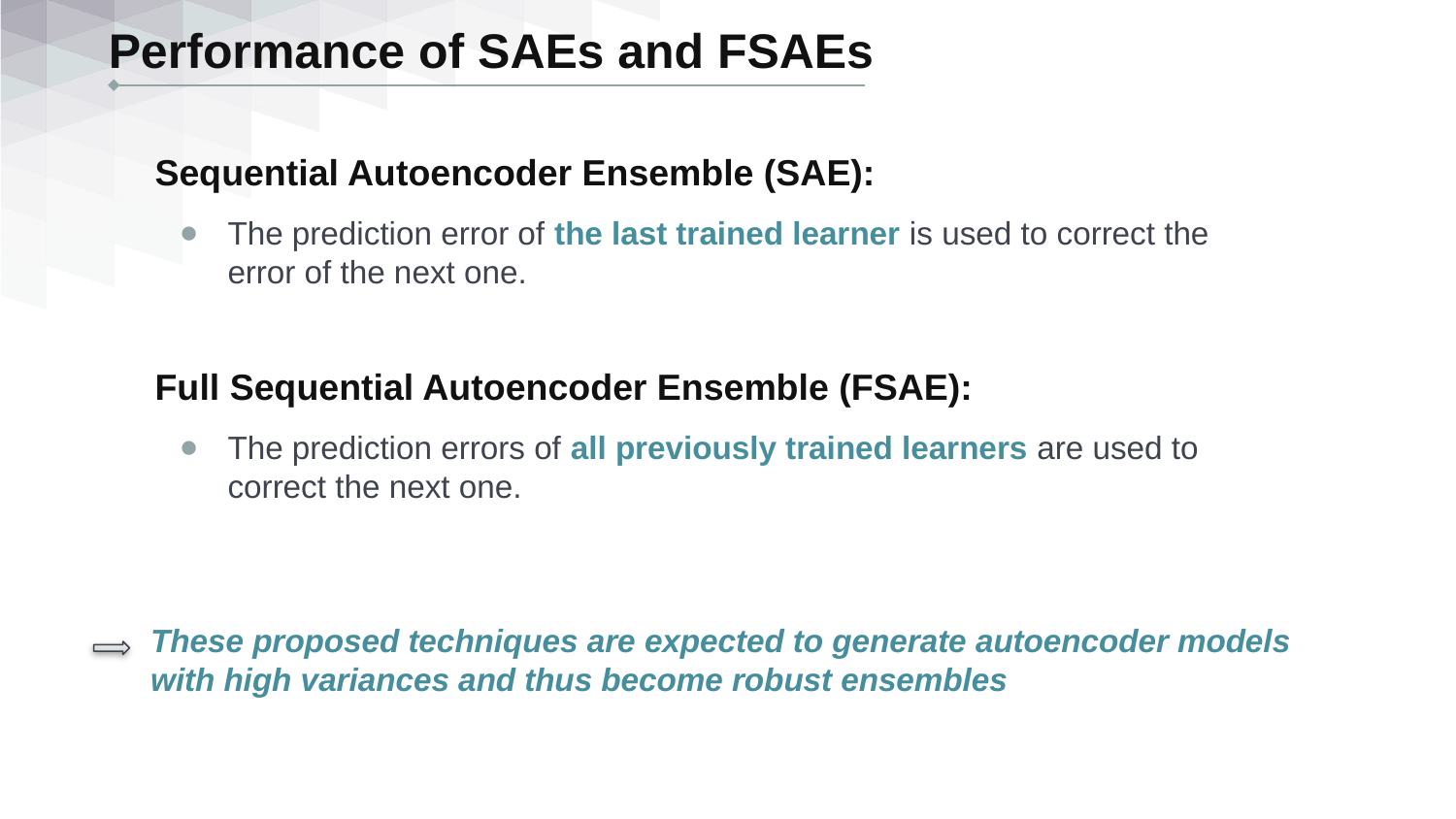

Performance of SAEs and FSAEs
Sequential Autoencoder Ensemble (SAE):
The prediction error of the last trained learner is used to correct the error of the next one.

Full Sequential Autoencoder Ensemble (FSAE):
The prediction errors of all previously trained learners are used to correct the next one.

These proposed techniques are expected to generate autoencoder models with high variances and thus become robust ensembles